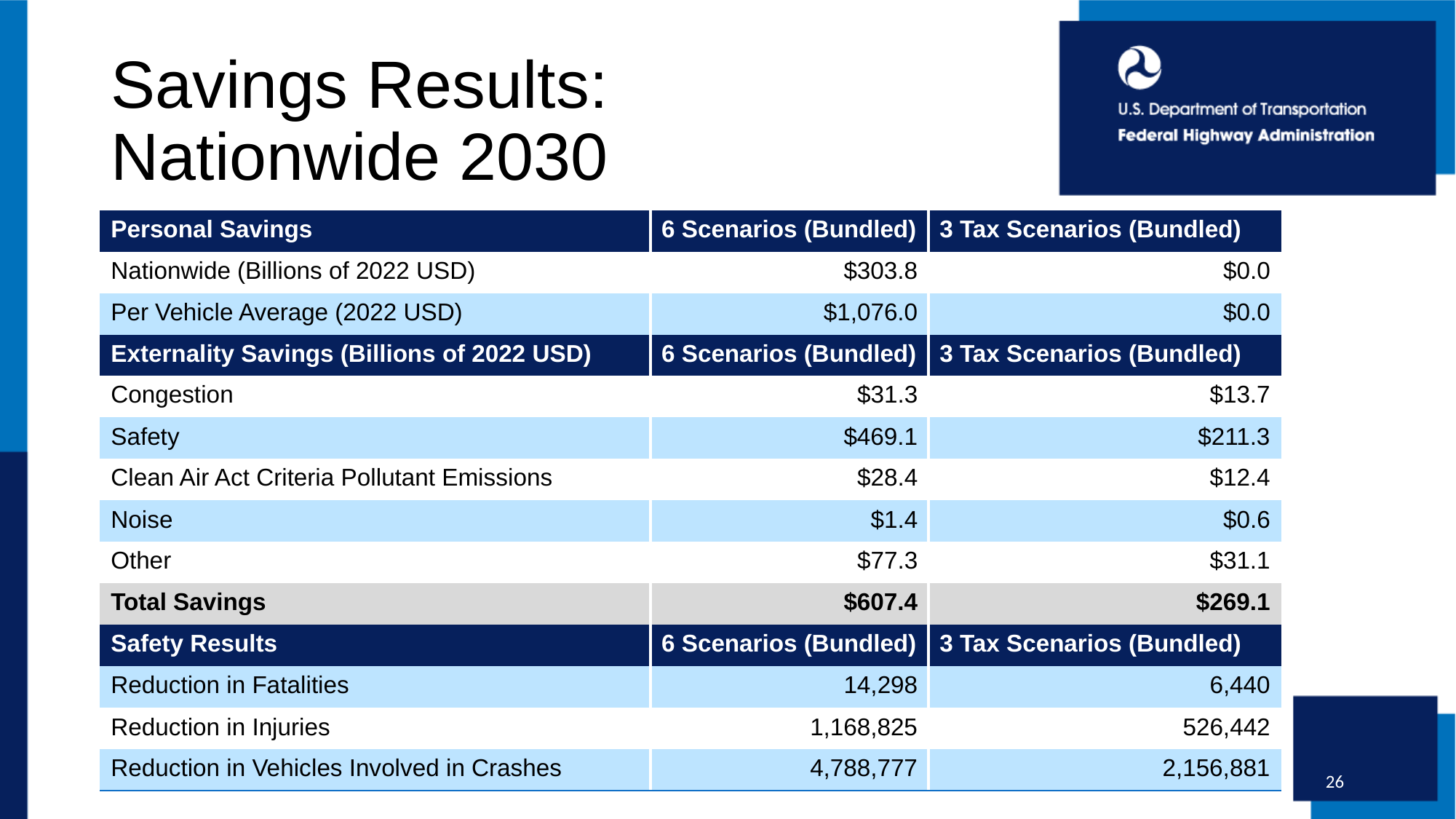

# Savings Results: Nationwide 2030
| Personal Savings | 6 Scenarios (Bundled) | 3 Tax Scenarios (Bundled) |
| --- | --- | --- |
| Nationwide (Billions of 2022 USD) | $303.8 | $0.0 |
| Per Vehicle Average (2022 USD) | $1,076.0 | $0.0 |
| Externality Savings (Billions of 2022 USD) | 6 Scenarios (Bundled) | 3 Tax Scenarios (Bundled) |
| Congestion | $31.3 | $13.7 |
| Safety | $469.1 | $211.3 |
| Clean Air Act Criteria Pollutant Emissions | $28.4 | $12.4 |
| Noise | $1.4 | $0.6 |
| Other | $77.3 | $31.1 |
| Total Savings | $607.4 | $269.1 |
| Safety Results | 6 Scenarios (Bundled) | 3 Tax Scenarios (Bundled) |
| Reduction in Fatalities | 14,298 | 6,440 |
| Reduction in Injuries | 1,168,825 | 526,442 |
| Reduction in Vehicles Involved in Crashes | 4,788,777 | 2,156,881 |
26